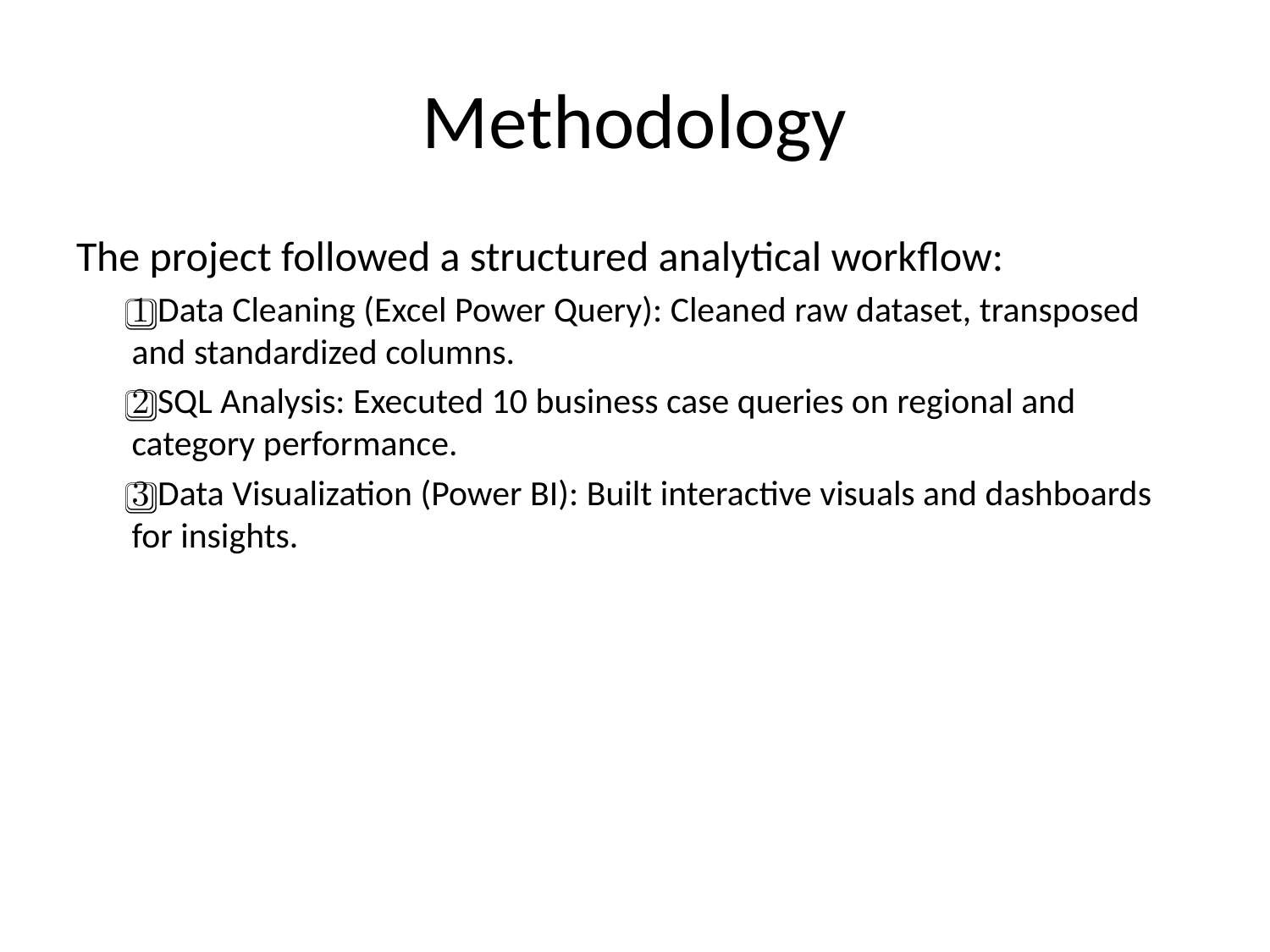

# Methodology
The project followed a structured analytical workflow:
1️⃣ Data Cleaning (Excel Power Query): Cleaned raw dataset, transposed and standardized columns.
2️⃣ SQL Analysis: Executed 10 business case queries on regional and category performance.
3️⃣ Data Visualization (Power BI): Built interactive visuals and dashboards for insights.